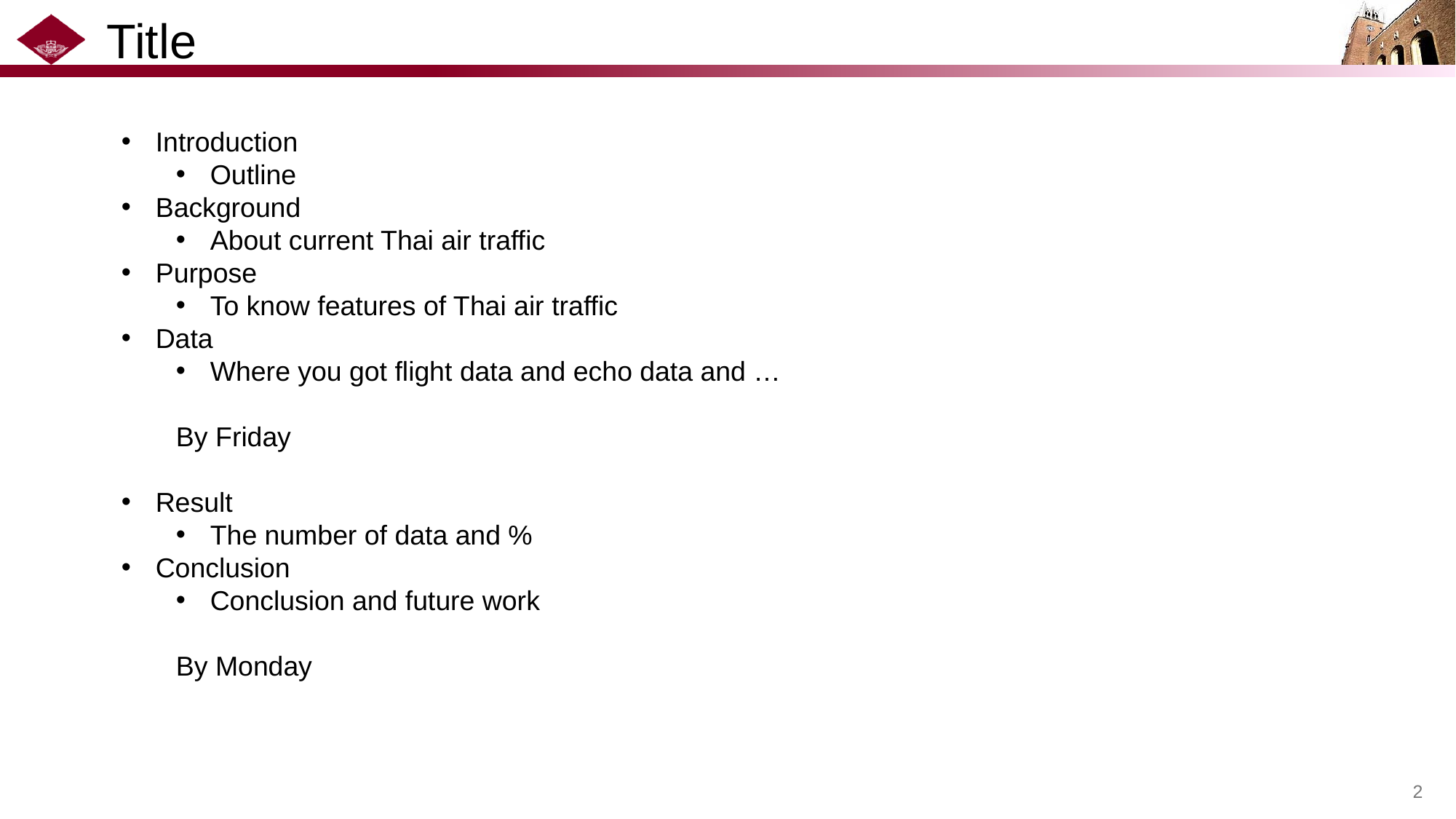

# Title
Introduction
Outline
Background
About current Thai air traffic
Purpose
To know features of Thai air traffic
Data
Where you got flight data and echo data and …

By Friday

Result
The number of data and %
Conclusion
Conclusion and future work

By Monday
2